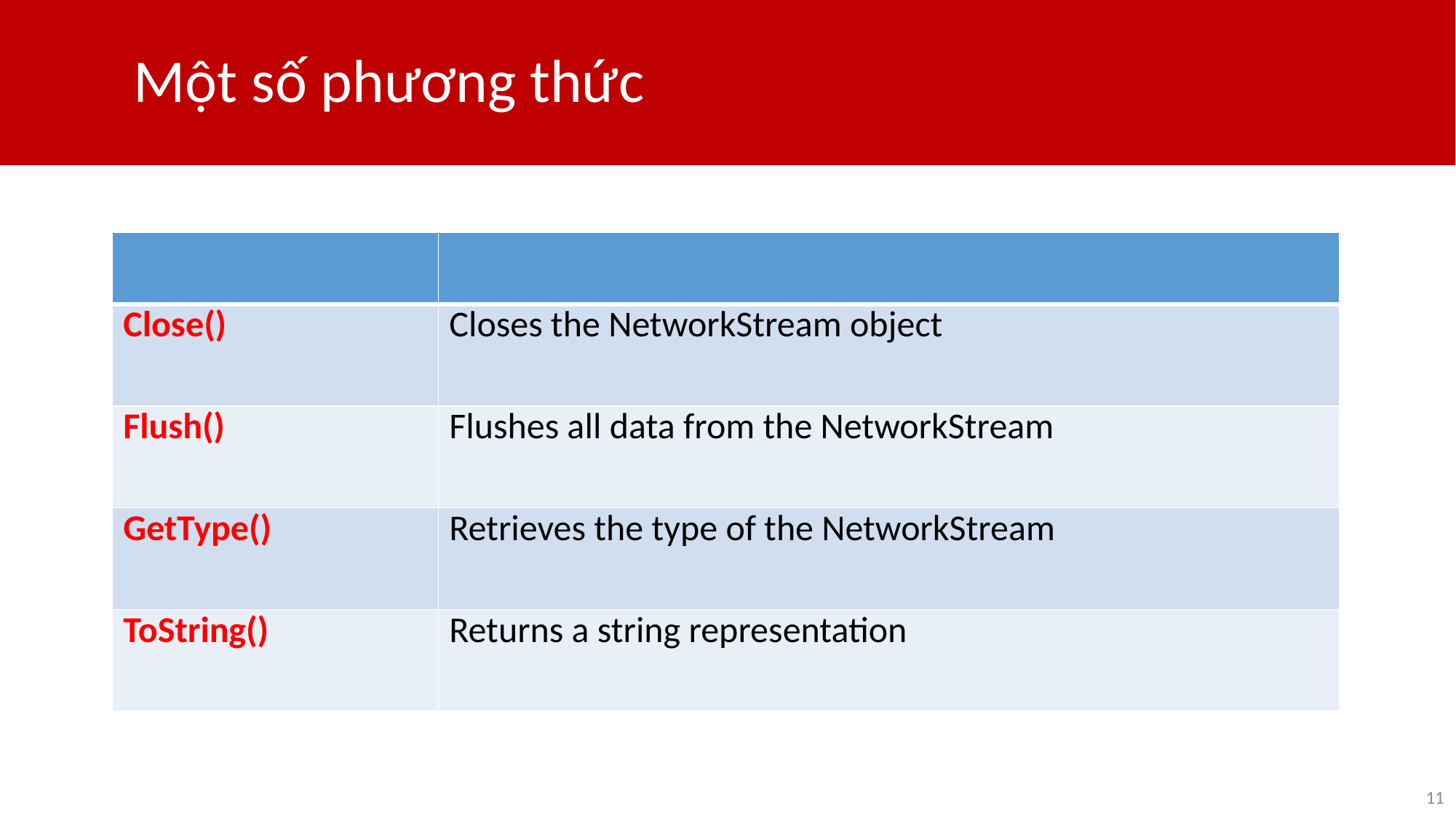

# Một số phương thức

|  |  |
| --- | --- |
| Close() | Closes the NetworkStream object |
| Flush() | Flushes all data from the NetworkStream |
| GetType() | Retrieves the type of the NetworkStream |
| ToString() | Returns a string representation |
11